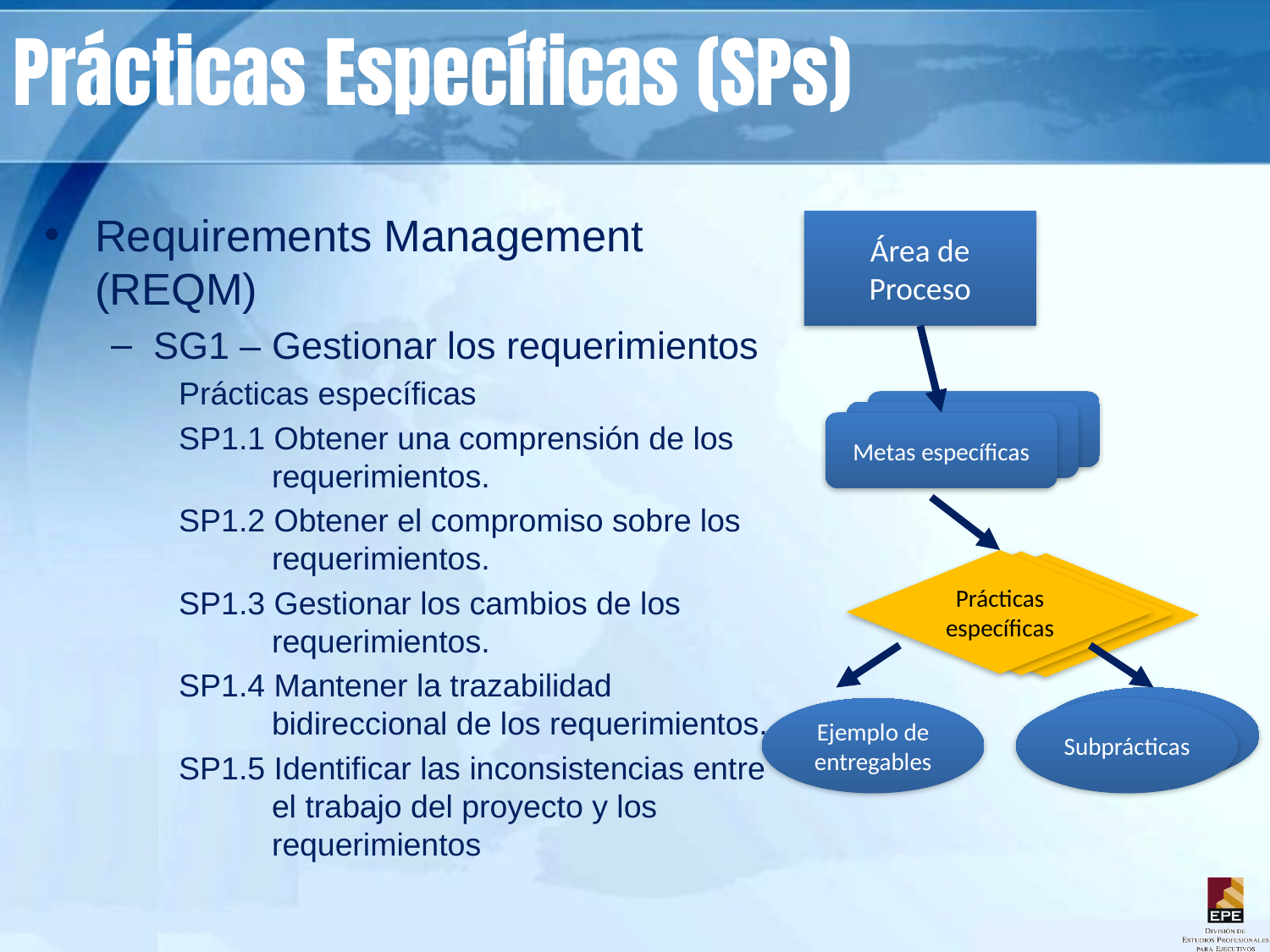

# Prácticas Específicas (SPs)
Requirements Management (REQM)
SG1 – Gestionar los requerimientos
Prácticas específicas
SP1.1 Obtener una comprensión de los requerimientos.
SP1.2 Obtener el compromiso sobre los requerimientos.
SP1.3 Gestionar los cambios de los requerimientos.
SP1.4 Mantener la trazabilidad bidireccional de los requerimientos.
SP1.5 Identificar las inconsistencias entre el trabajo del proyecto y los requerimientos
Área de Proceso
Metas específicas
Metas específicas
Metas específicas
Prácticas específicas
Prácticas específicas
Prácticas específicas
Subprácticas
Ejemplo de entregables
Subprácticas